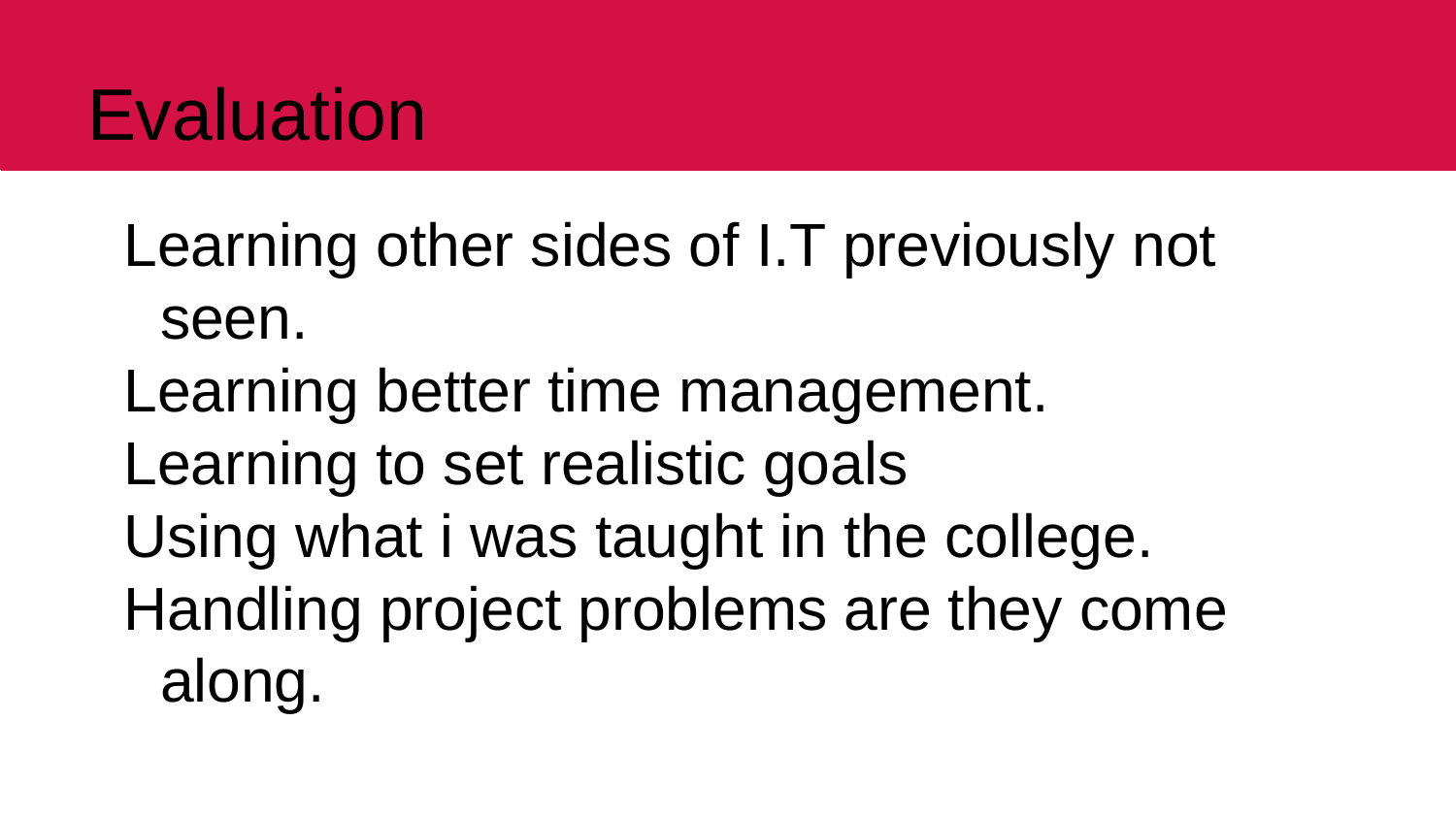

#
Evaluation
Learning other sides of I.T previously not seen.
Learning better time management.
Learning to set realistic goals
Using what i was taught in the college.
Handling project problems are they come along.